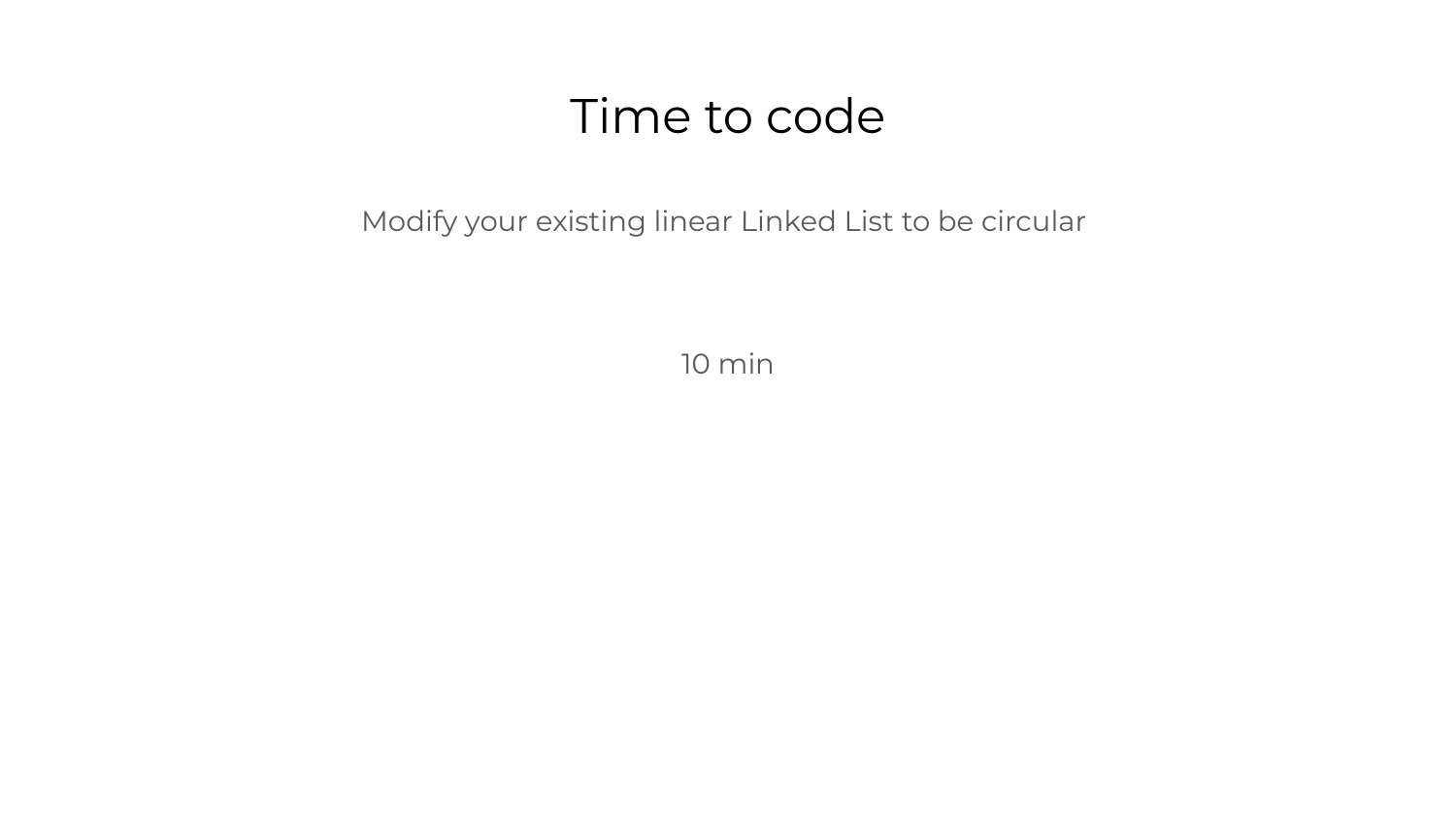

# Time to code
Modify your existing linear Linked List to be circular

10 min